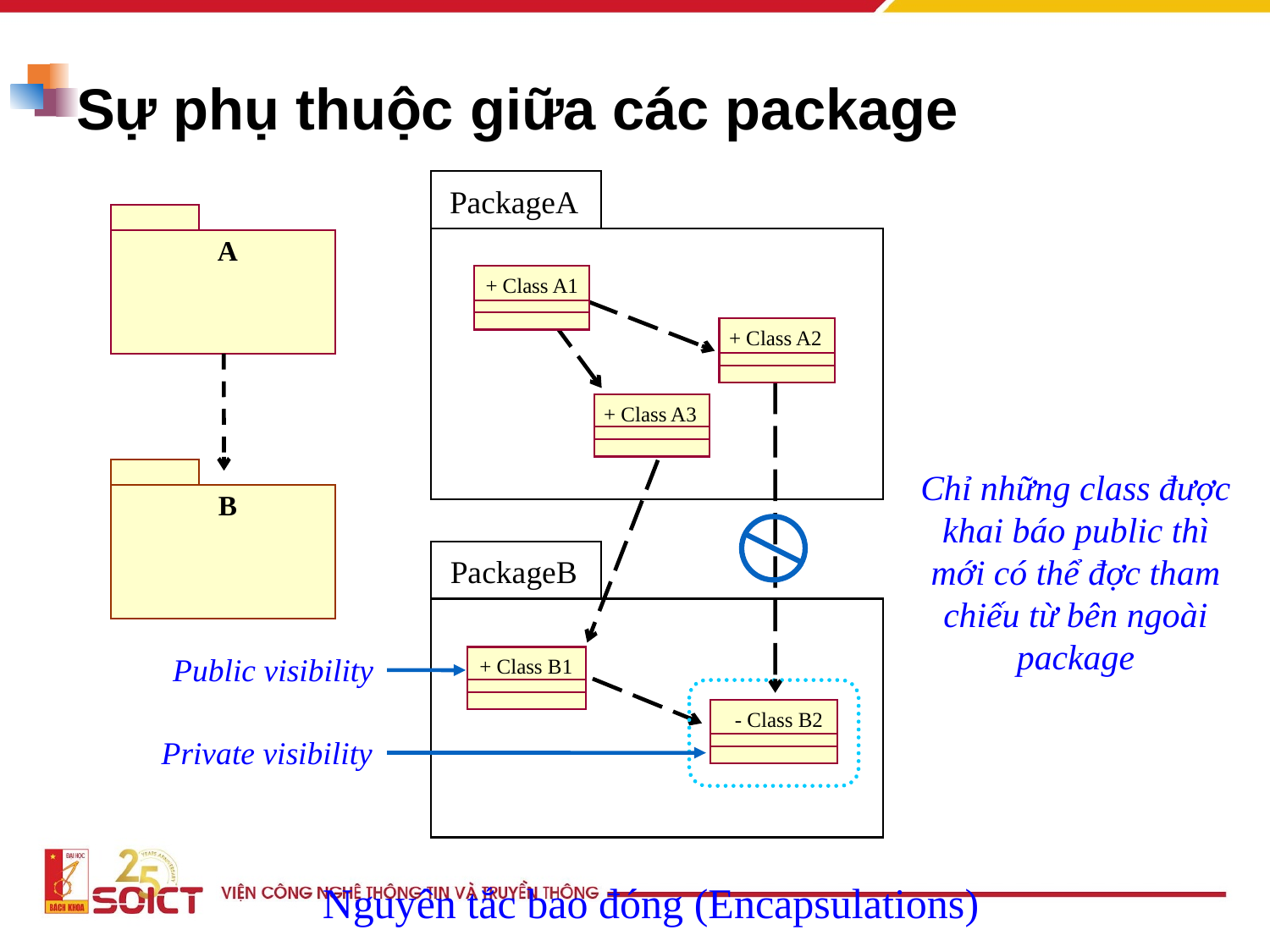

# Sự phụ thuộc giữa các package

PackageA

A

+ Class A1

+ Class A2

+ Class A3

Chỉ những class được khai báo public thì mới có thể đợc tham chiếu từ bên ngoài package

B

PackageB

Public visibility

+ Class B1

- Class B2
Private visibility

Nguyên tắc bao đóng (Encapsulations)